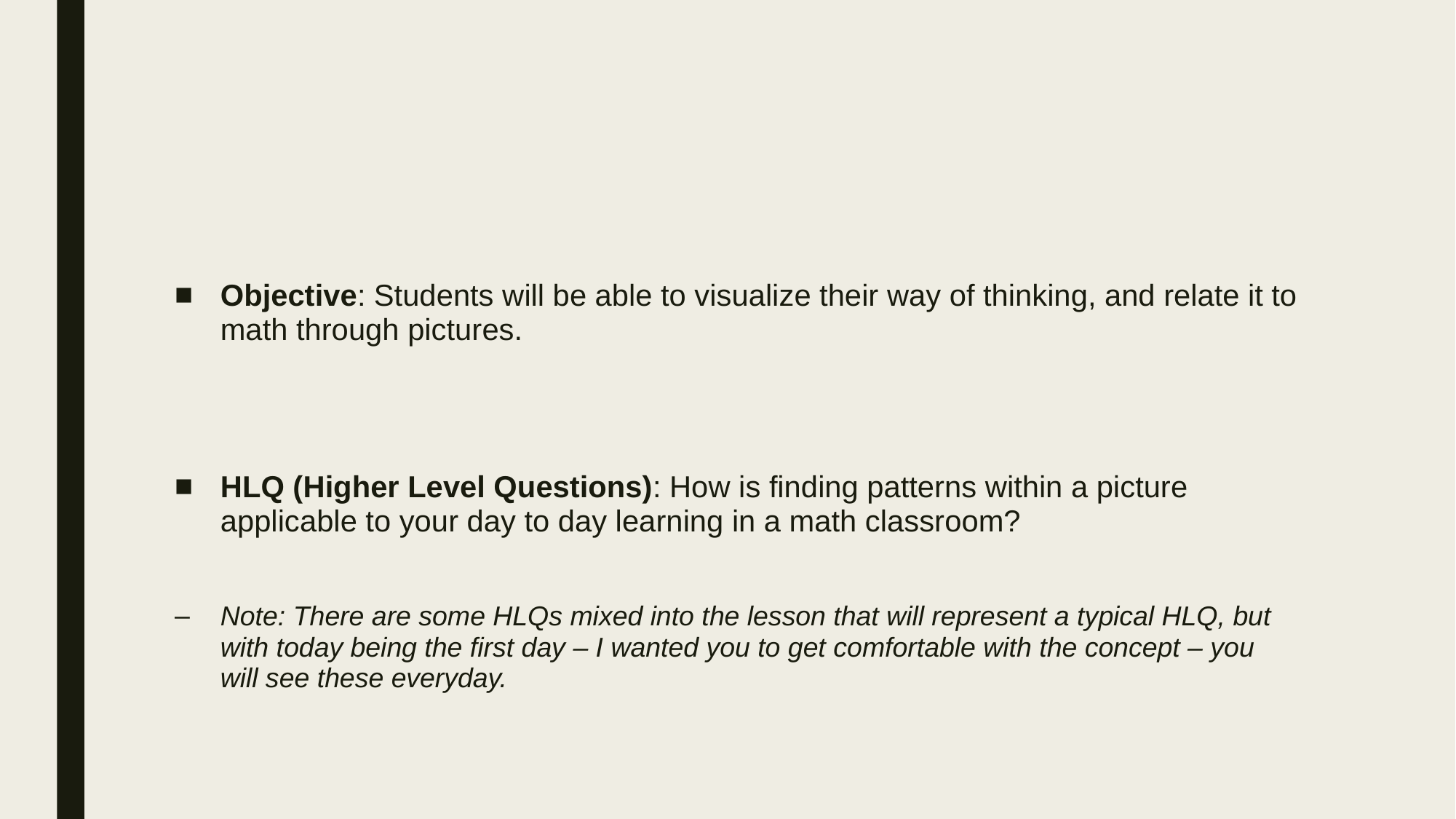

#
Objective: Students will be able to visualize their way of thinking, and relate it to math through pictures.

HLQ (Higher Level Questions): How is finding patterns within a picture applicable to your day to day learning in a math classroom?

Note: There are some HLQs mixed into the lesson that will represent a typical HLQ, but with today being the first day – I wanted you to get comfortable with the concept – you will see these everyday.